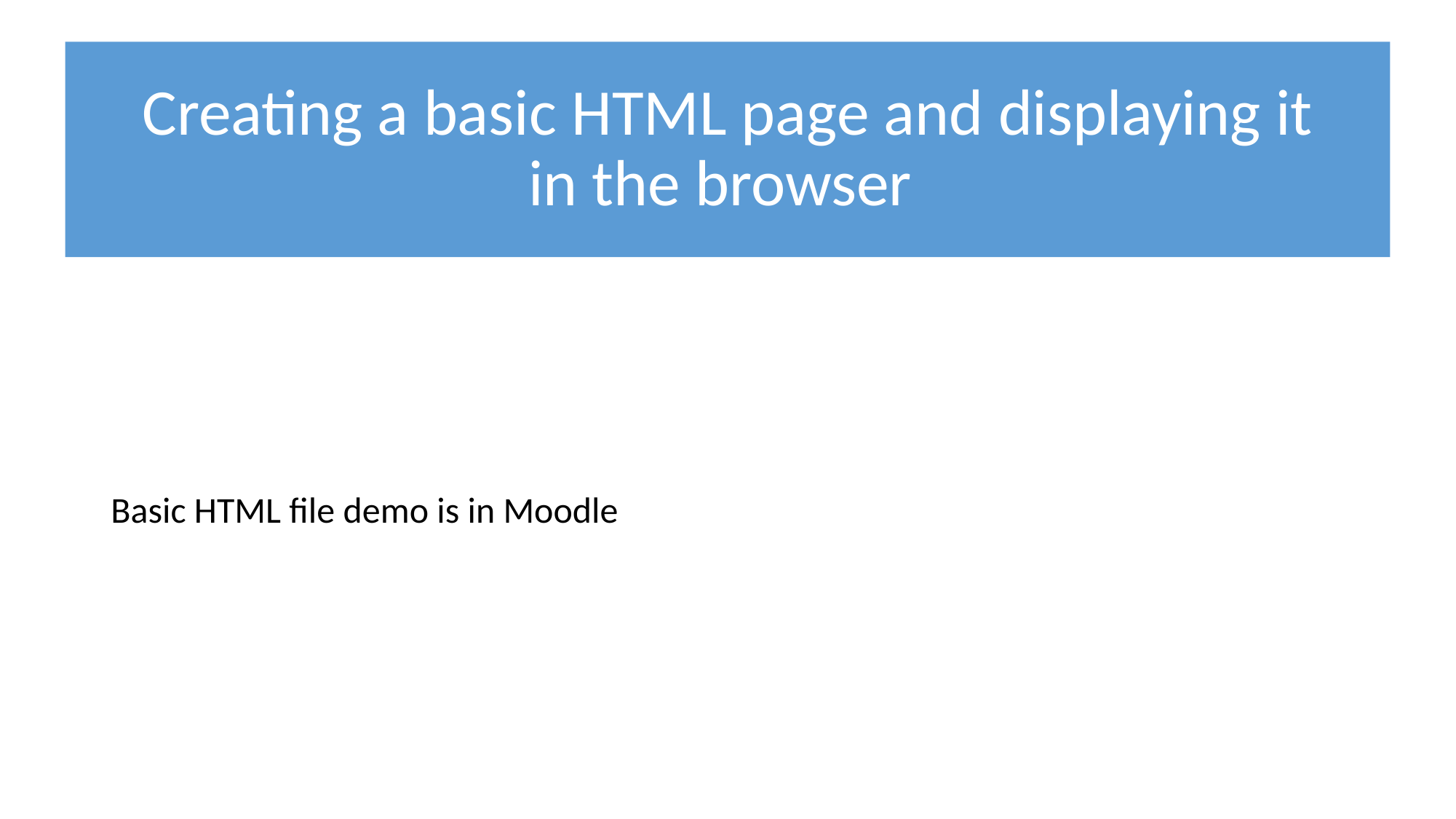

# Creating a basic HTML page and displaying it in the browser
Basic HTML file demo is in Moodle